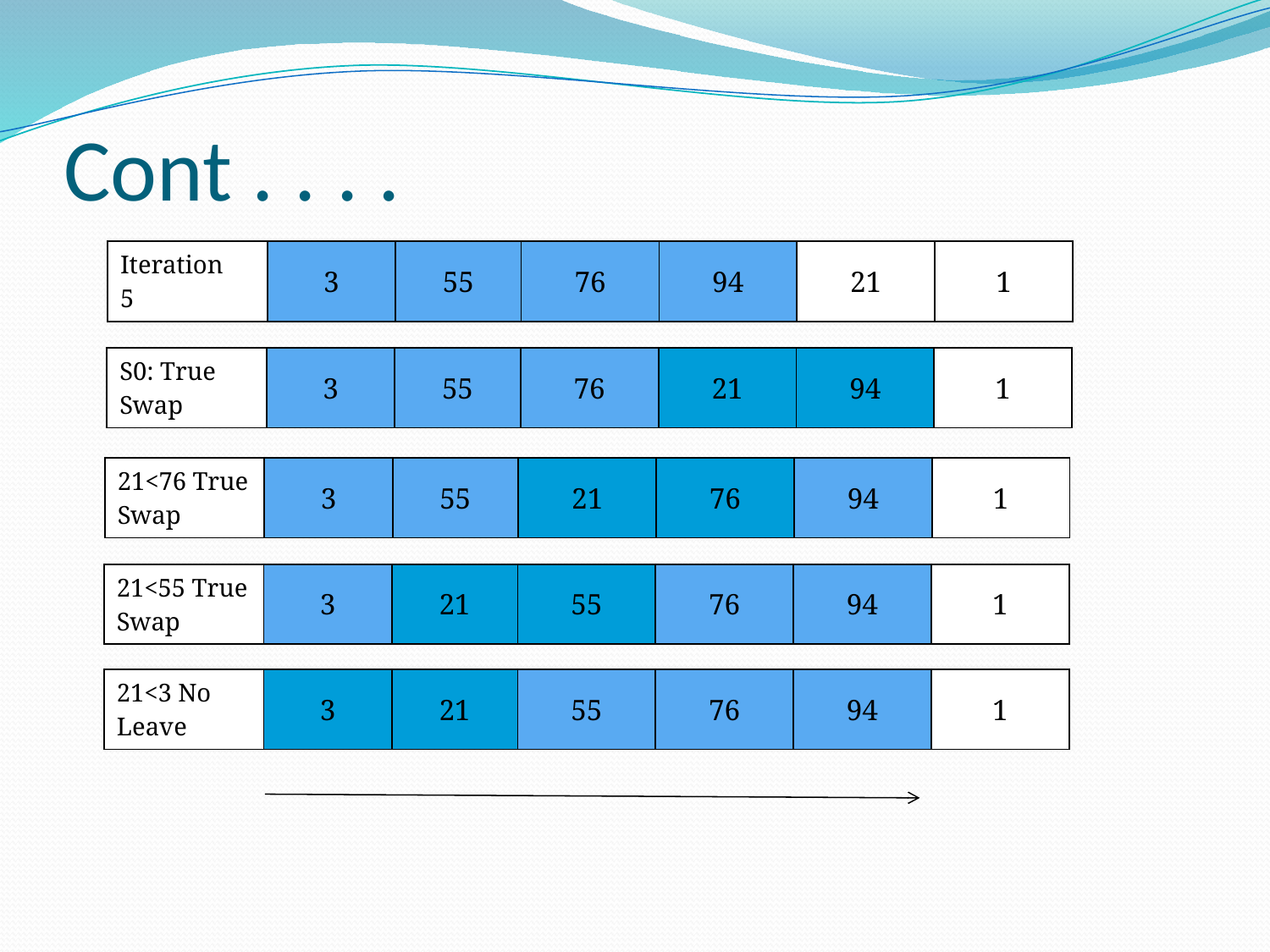

# Cont . . . .
| Iteration 5 | 3 | 55 | 76 | 94 | 21 | 1 |
| --- | --- | --- | --- | --- | --- | --- |
| S0: True Swap | 3 | 55 | 76 | 21 | 94 | 1 |
| --- | --- | --- | --- | --- | --- | --- |
| 21<76 True Swap | 3 | 55 | 21 | 76 | 94 | 1 |
| --- | --- | --- | --- | --- | --- | --- |
| 21<55 True Swap | 3 | 21 | 55 | 76 | 94 | 1 |
| --- | --- | --- | --- | --- | --- | --- |
| 21<3 No Leave | 3 | 21 | 55 | 76 | 94 | 1 |
| --- | --- | --- | --- | --- | --- | --- |